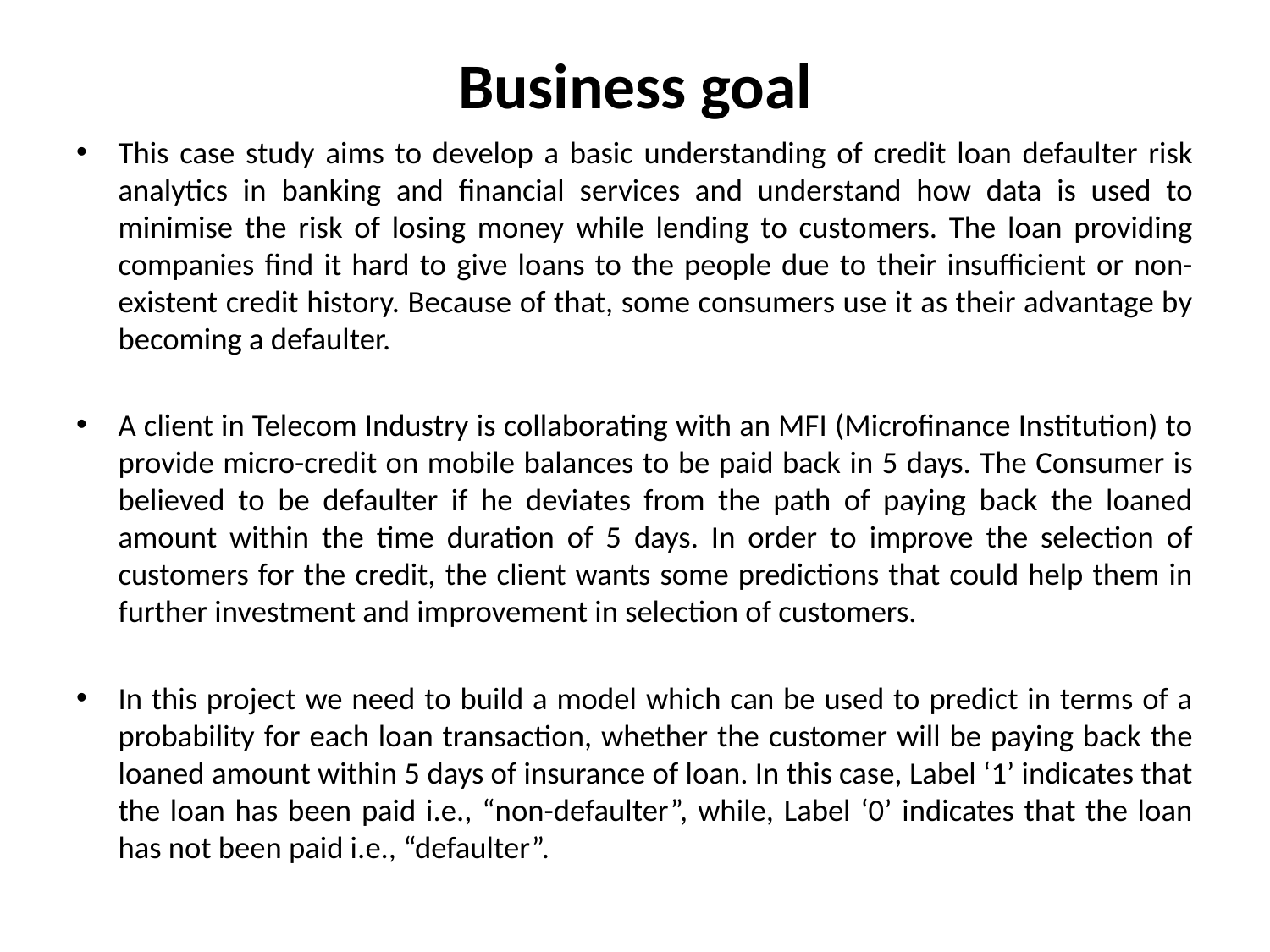

# Business goal
This case study aims to develop a basic understanding of credit loan defaulter risk analytics in banking and financial services and understand how data is used to minimise the risk of losing money while lending to customers. The loan providing companies find it hard to give loans to the people due to their insufficient or non-existent credit history. Because of that, some consumers use it as their advantage by becoming a defaulter.

A client in Telecom Industry is collaborating with an MFI (Microfinance Institution) to provide micro-credit on mobile balances to be paid back in 5 days. The Consumer is believed to be defaulter if he deviates from the path of paying back the loaned amount within the time duration of 5 days. In order to improve the selection of customers for the credit, the client wants some predictions that could help them in further investment and improvement in selection of customers.

In this project we need to build a model which can be used to predict in terms of a probability for each loan transaction, whether the customer will be paying back the loaned amount within 5 days of insurance of loan. In this case, Label ‘1’ indicates that the loan has been paid i.e., “non-defaulter”, while, Label ‘0’ indicates that the loan has not been paid i.e., “defaulter”.